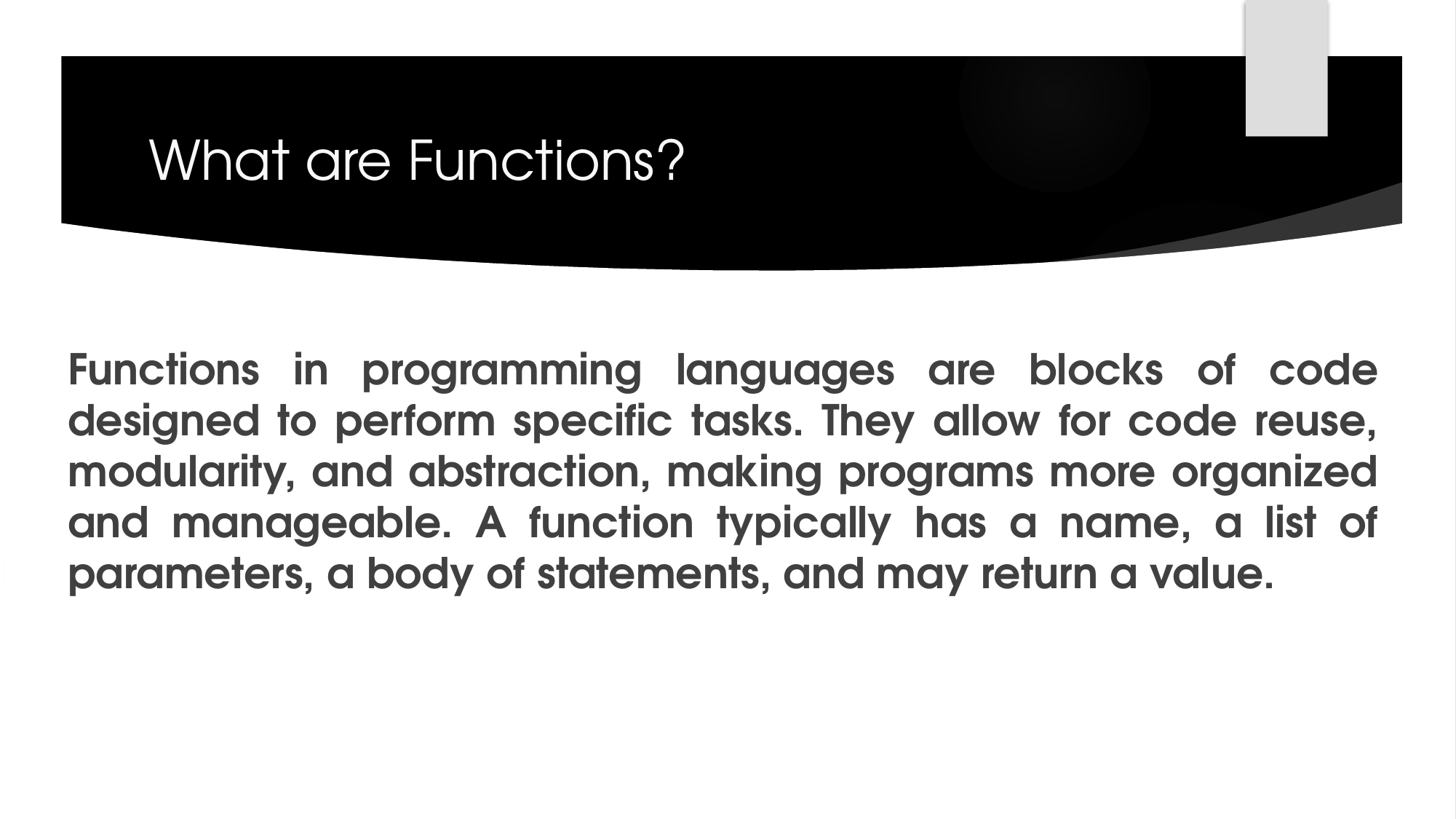

# What are Functions?

Functions in programming languages are blocks of code designed to perform specific tasks. They allow for code reuse, modularity, and abstraction, making programs more organized and manageable. A function typically has a name, a list of parameters, a body of statements, and may return a value.